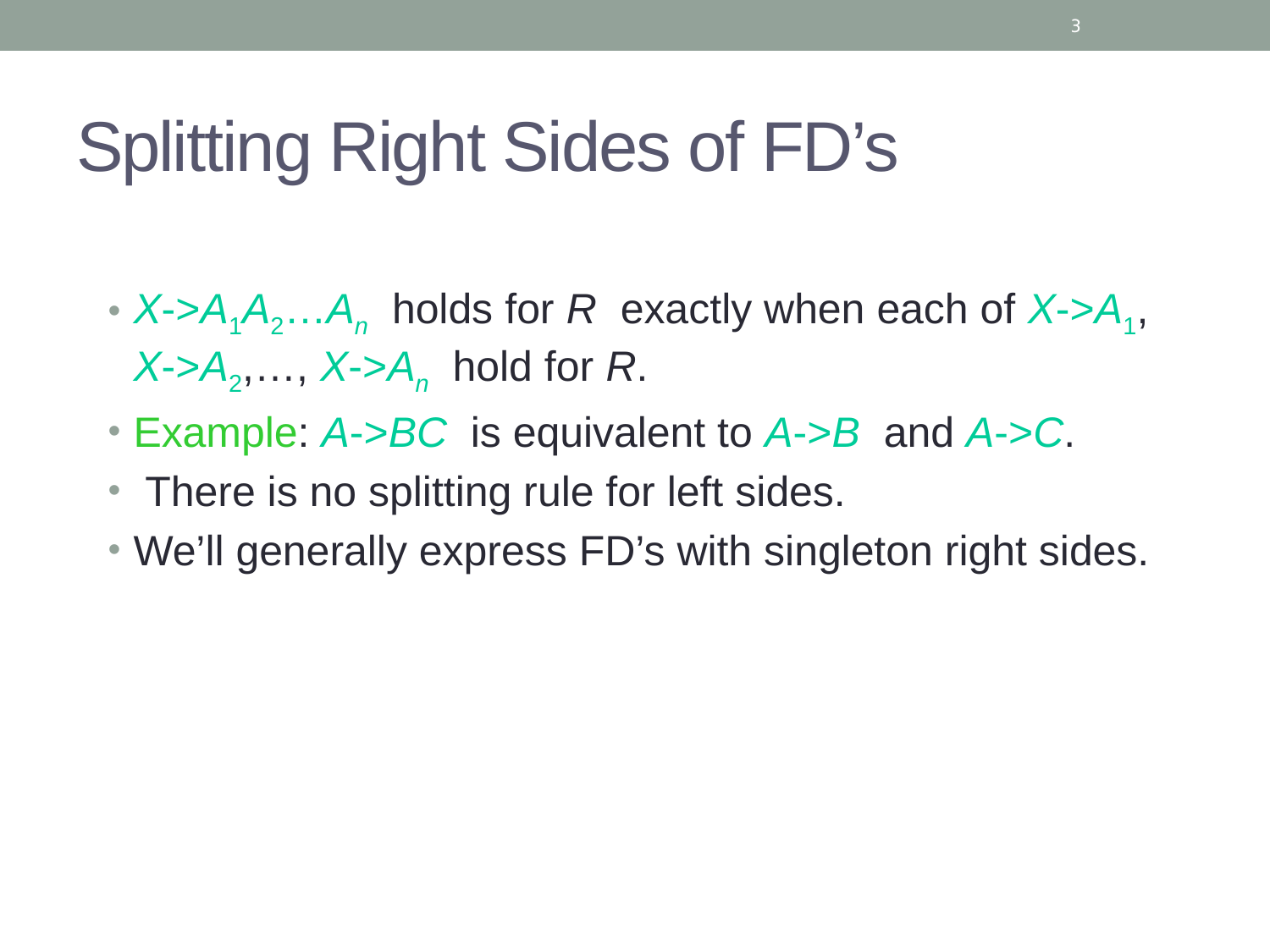

3
# Splitting Right Sides of FD’s
X->A1A2…An  holds for R  exactly when each of X->A1, X->A2,…, X->An  hold for R.
Example: A->BC  is equivalent to A->B  and A->C.
 There is no splitting rule for left sides.
We’ll generally express FD’s with singleton right sides.